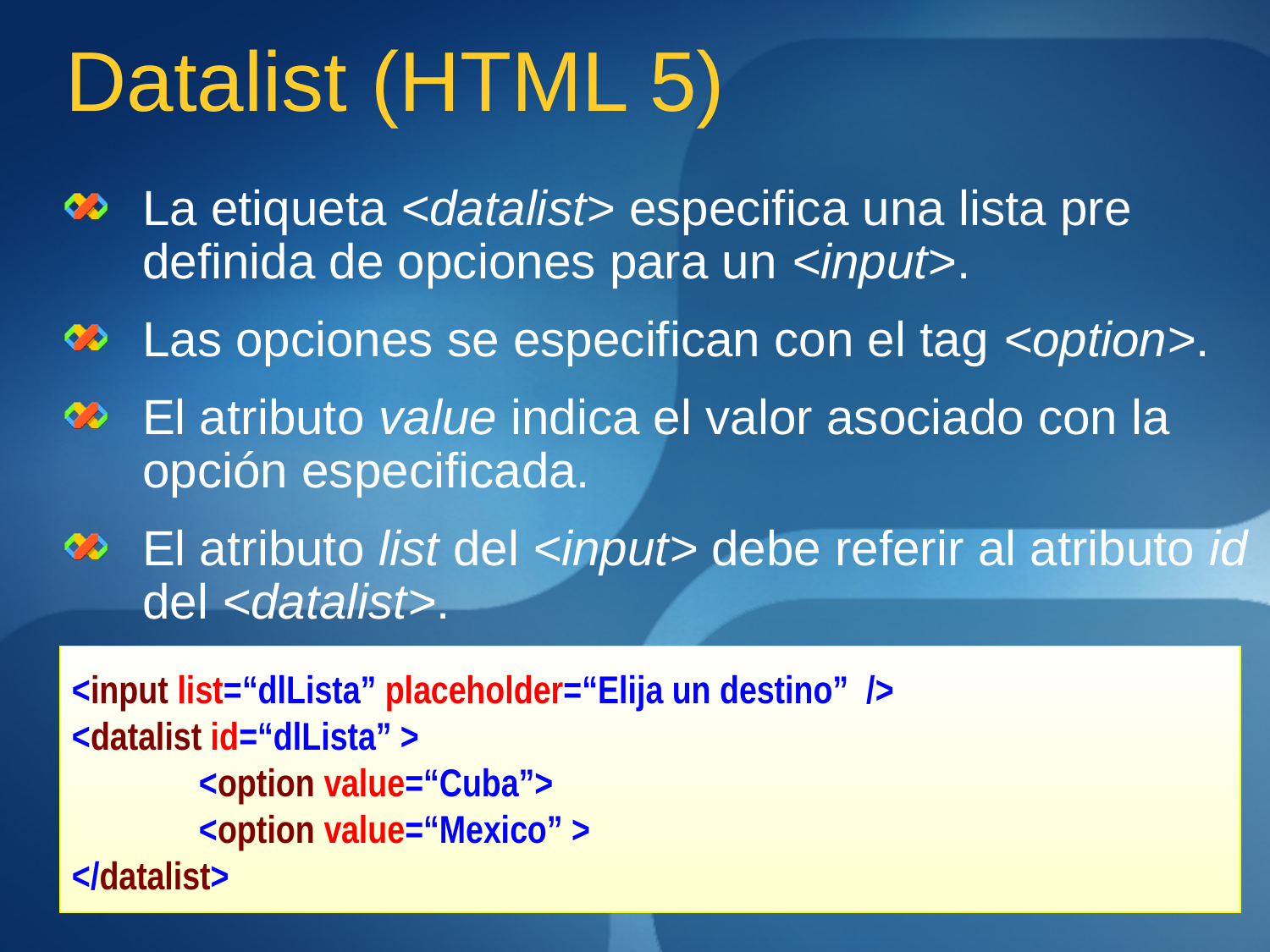

# Datalist (HTML 5)
La etiqueta <datalist> especifica una lista pre definida de opciones para un <input>.
Las opciones se especifican con el tag <option>.
El atributo value indica el valor asociado con la opción especificada.
El atributo list del <input> debe referir al atributo id del <datalist>.

<input list=“dlLista” placeholder=“Elija un destino”  />
<datalist id=“dlLista” >
	<option value=“Cuba”>
	<option value=“Mexico” >
</datalist>